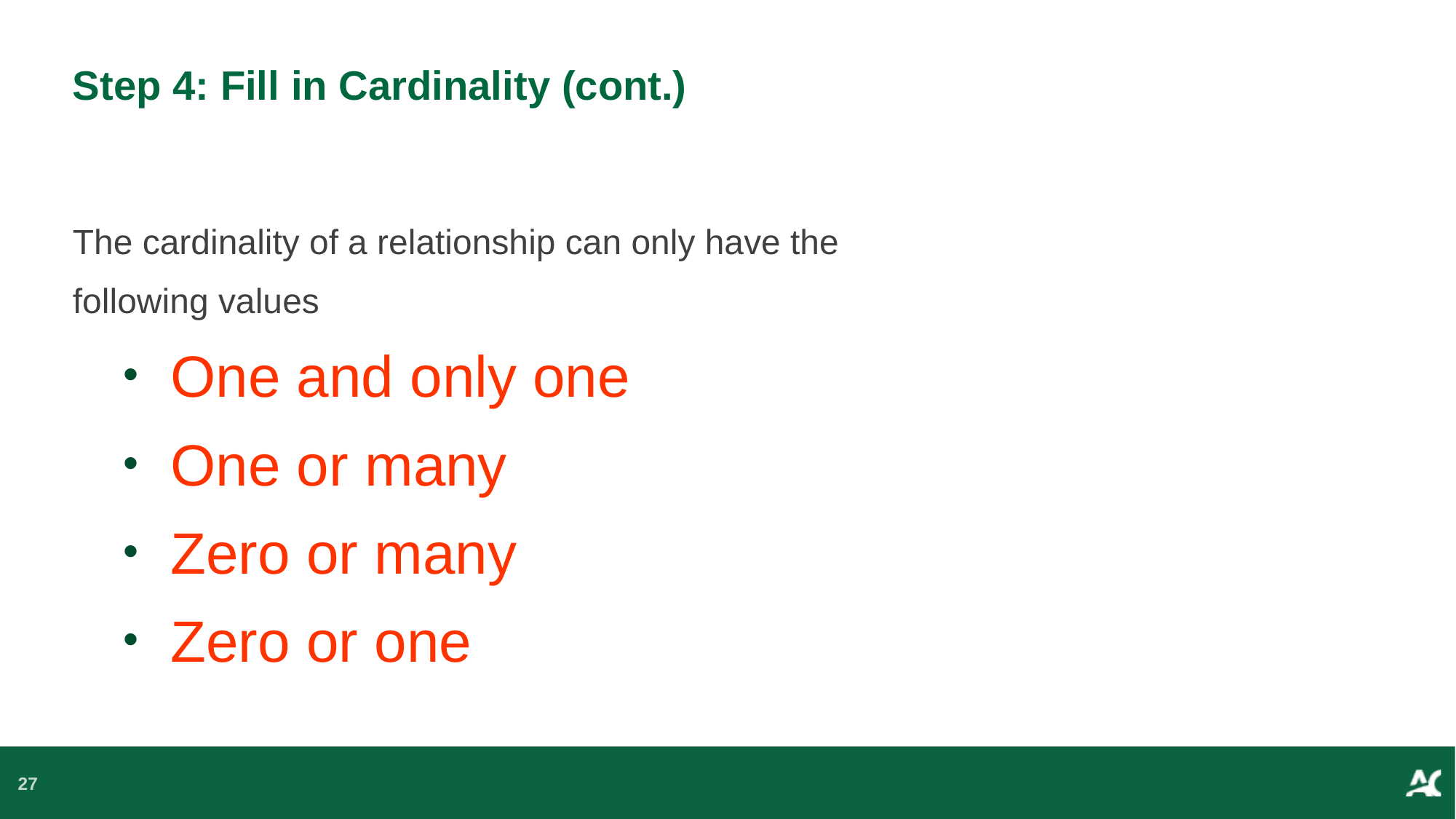

# Step 4: Fill in Cardinality (cont.)
The cardinality of a relationship can only have the
following values
 One and only one
 One or many
 Zero or many
 Zero or one
27